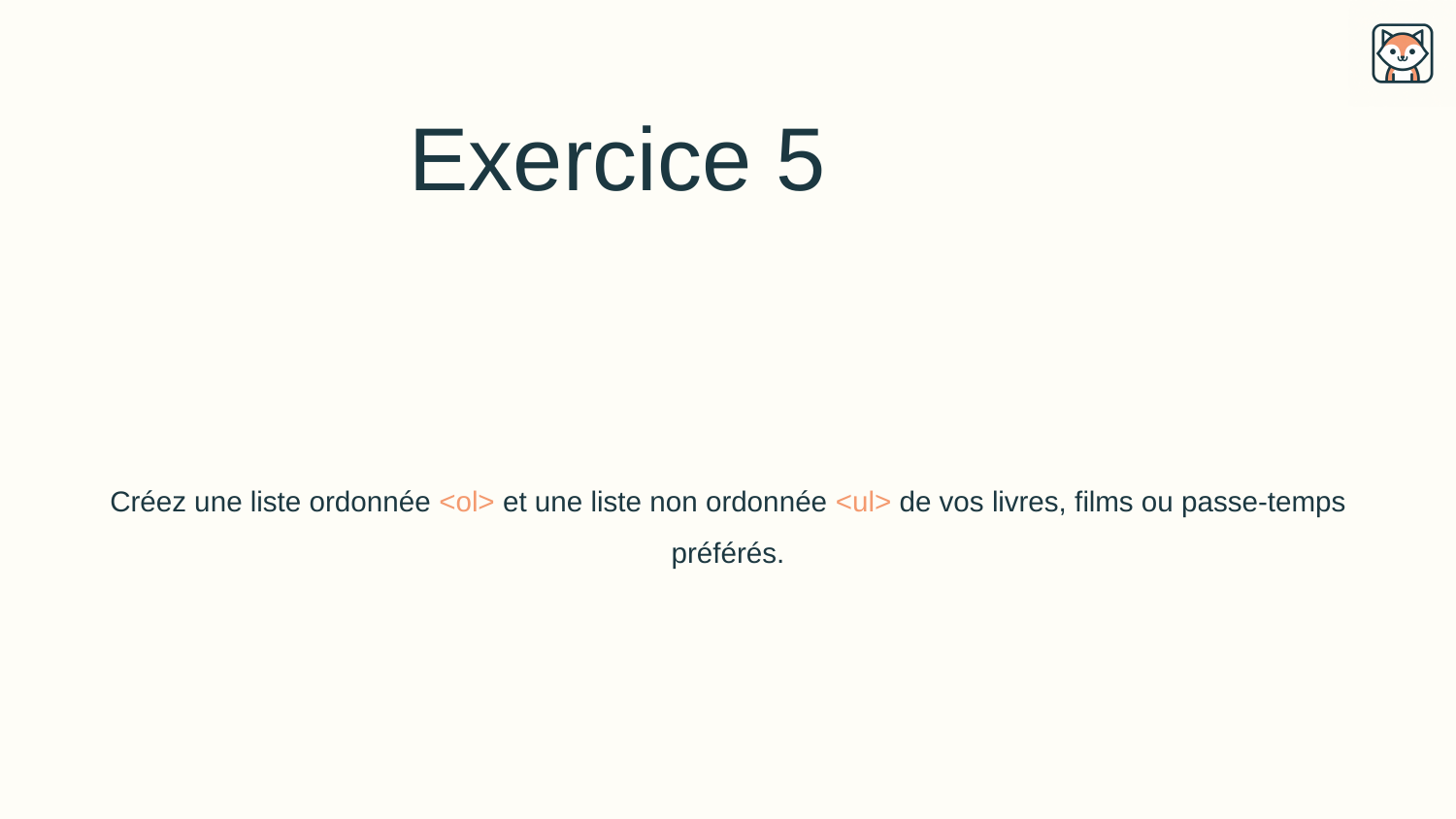

# Exercice 5
Créez une liste ordonnée <ol> et une liste non ordonnée <ul> de vos livres, films ou passe-temps préférés.